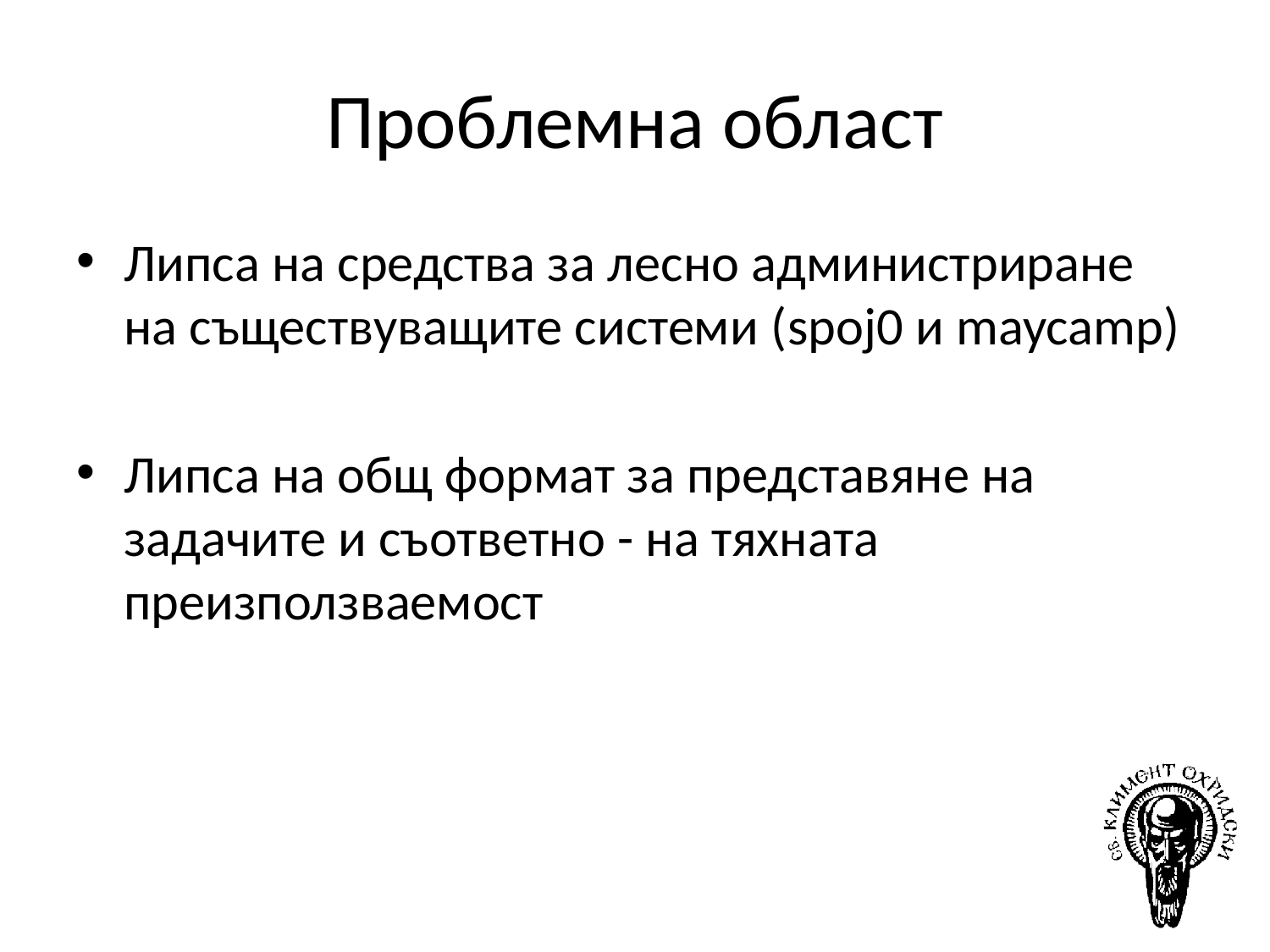

# Проблемна област
Липса на средства за лесно администриране на съществуващите системи (spoj0 и maycamp)

Липса на общ формат за представяне на задачите и съответно - на тяхната преизползваемост